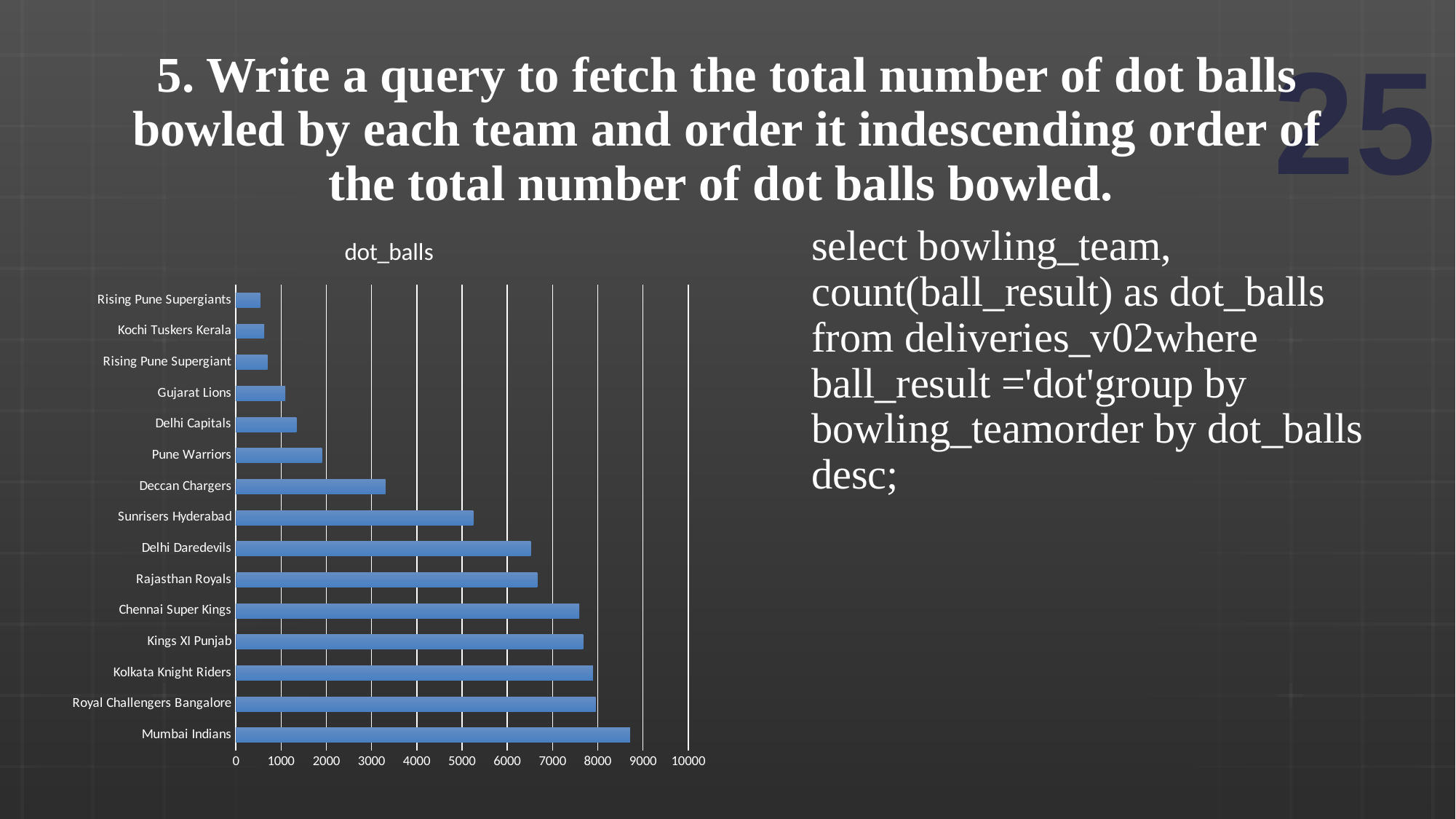

# 5. Write a query to fetch the total number of dot balls bowled by each team and order it indescending order of the total number of dot balls bowled.

### Chart:

| Category | dot_balls |
|---|---|
| Mumbai Indians | 8714.0 |
| Royal Challengers Bangalore | 7955.0 |
| Kolkata Knight Riders | 7894.0 |
| Kings XI Punjab | 7679.0 |
| Chennai Super Kings | 7593.0 |
| Rajasthan Royals | 6665.0 |
| Delhi Daredevils | 6520.0 |
| Sunrisers Hyderabad | 5248.0 |
| Deccan Chargers | 3306.0 |
| Pune Warriors | 1900.0 |
| Delhi Capitals | 1338.0 |
| Gujarat Lions | 1095.0 |
| Rising Pune Supergiant | 698.0 |
| Kochi Tuskers Kerala | 626.0 |
| Rising Pune Supergiants | 539.0 |
select bowling_team, count(ball_result) as dot_balls from deliveries_v02where ball_result ='dot'group by bowling_teamorder by dot_balls desc;